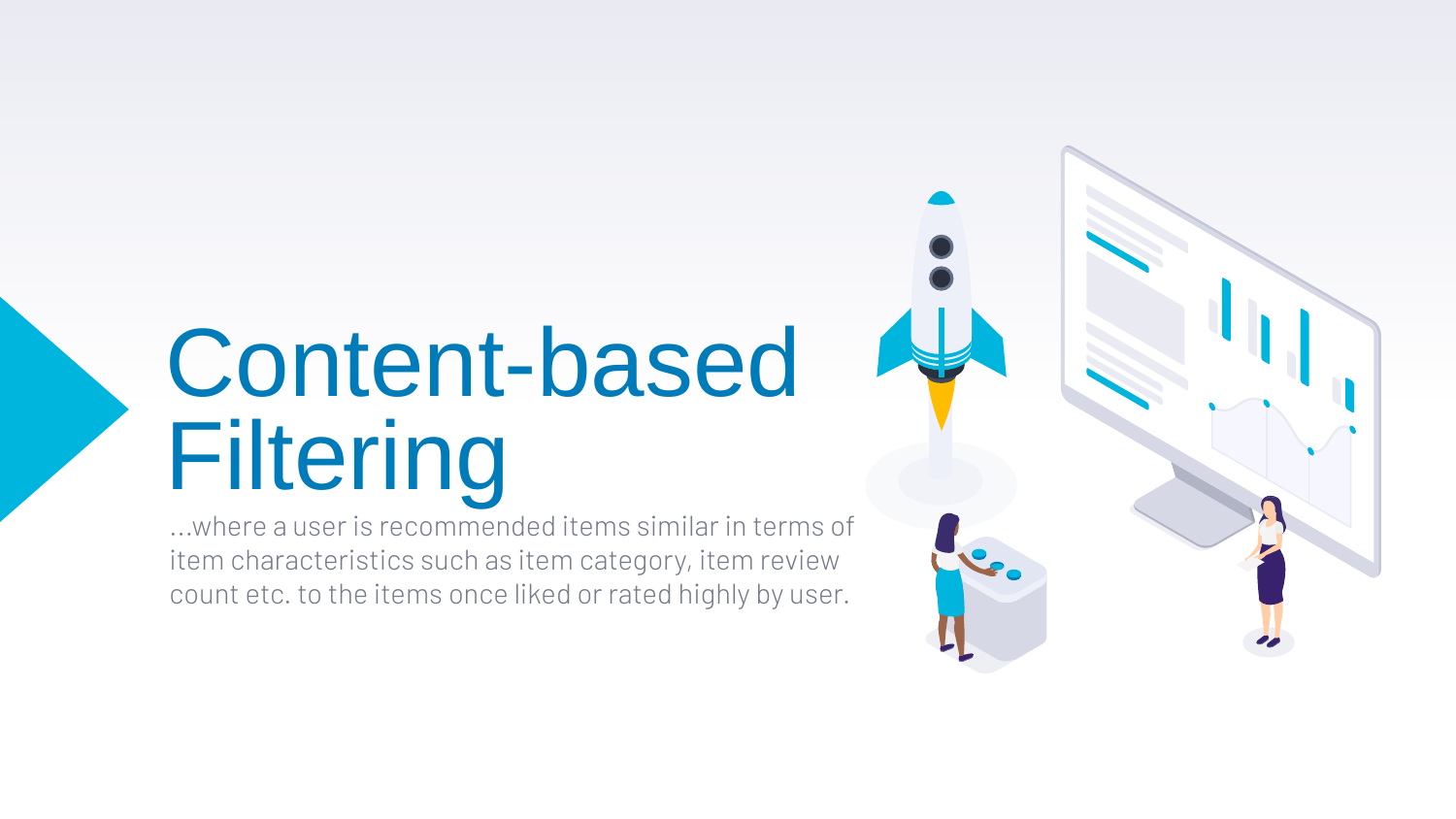

# Content-based Filtering
...where a user is recommended items similar in terms of item characteristics such as item category, item review count etc. to the items once liked or rated highly by user.
Model Perspective:
Make predictions of user  ratings by learning user coefficients based on outlet characteristics such as outlet category, outlet review count etc. and ranking them in descending order for top recommendations